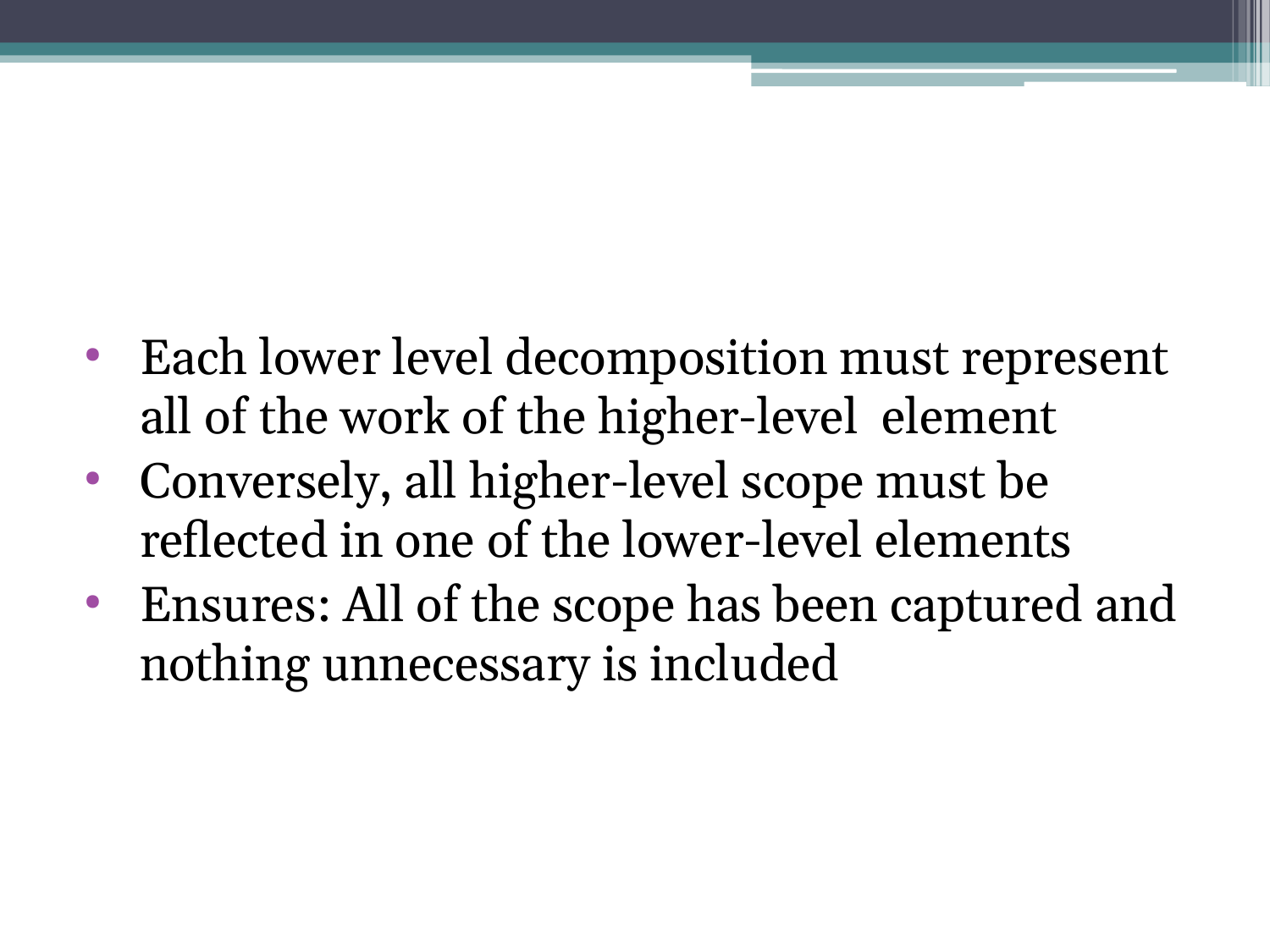

#
Each lower level decomposition must represent all of the work of the higher-level  element
Conversely, all higher-level scope must be reflected in one of the lower-level elements
Ensures: All of the scope has been captured and nothing unnecessary is included